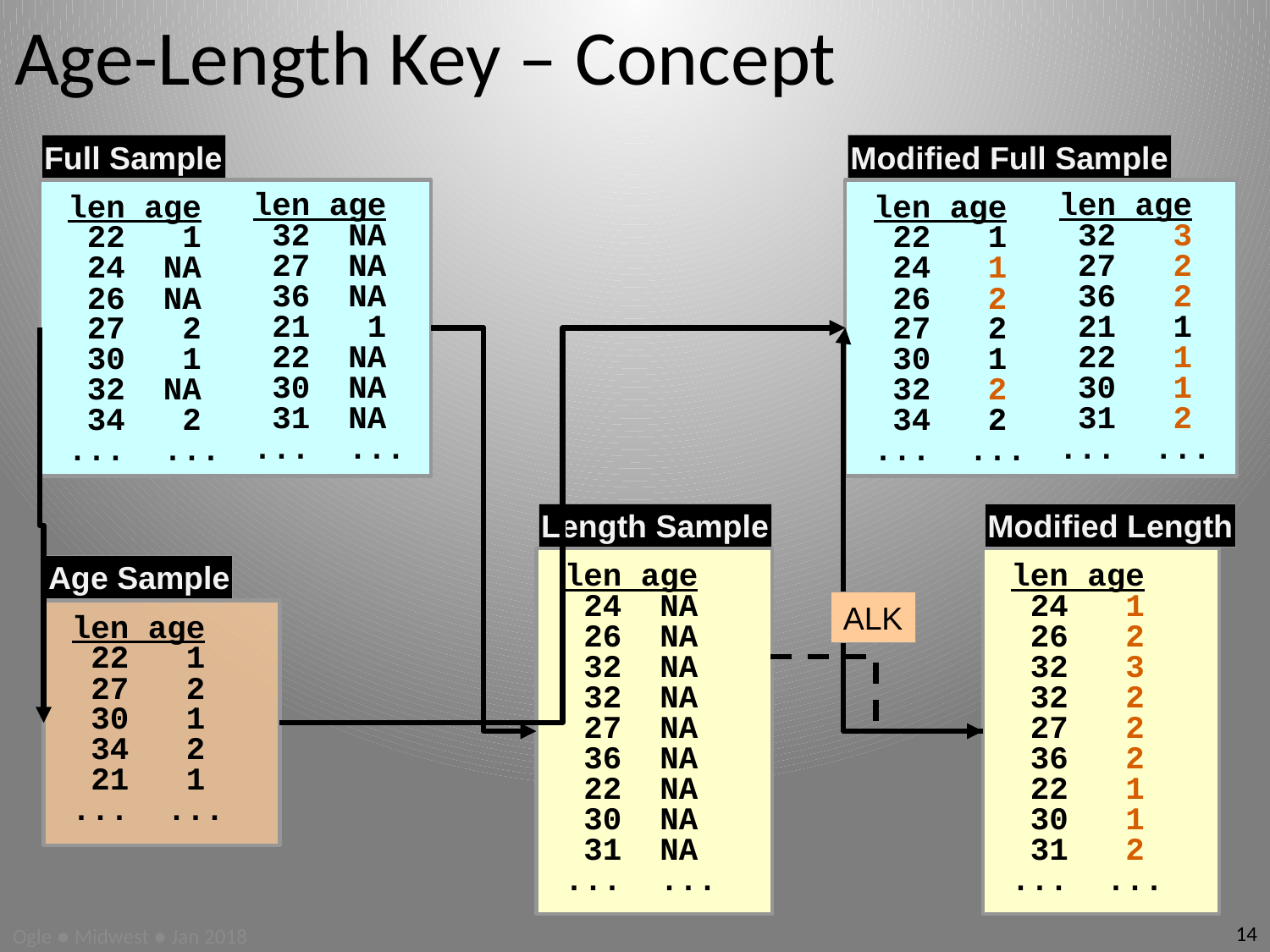

# Age-Length Key – Concept
Full Sample

len age
 32  NA
 27  NA
 36  NA
 21   1
 22  NA
 30  NA
 31  NA
...  ...
len age
 22   1
 24  NA
 26  NA
 27   2
 30   1
 32  NA
 34   2
...  ...
Modified Full Sample

len age
 32   3
 27   2
 36   2
 21   1
 22   1
 30   1
 31   2
...  ...
len age
 22   1
 24   1
 26   2
 27   2
 30   1
 32   2
 34   2
...  ...
Length Sample

len age
 24  NA
 26  NA
 32  NA
 32  NA
 27  NA
 36  NA
 22  NA
 30  NA
 31  NA
...  ...
Modified Length

len age
 24   1
 26   2
 32   3
 32   2
 27   2
 36   2
 22   1
 30   1
 31   2
...  ...
Age Sample

len age
 22   1
 27   2
 30   1
 34   2
 21   1
...  ...
ALK
14
Ogle ● Midwest ● Jan 2018